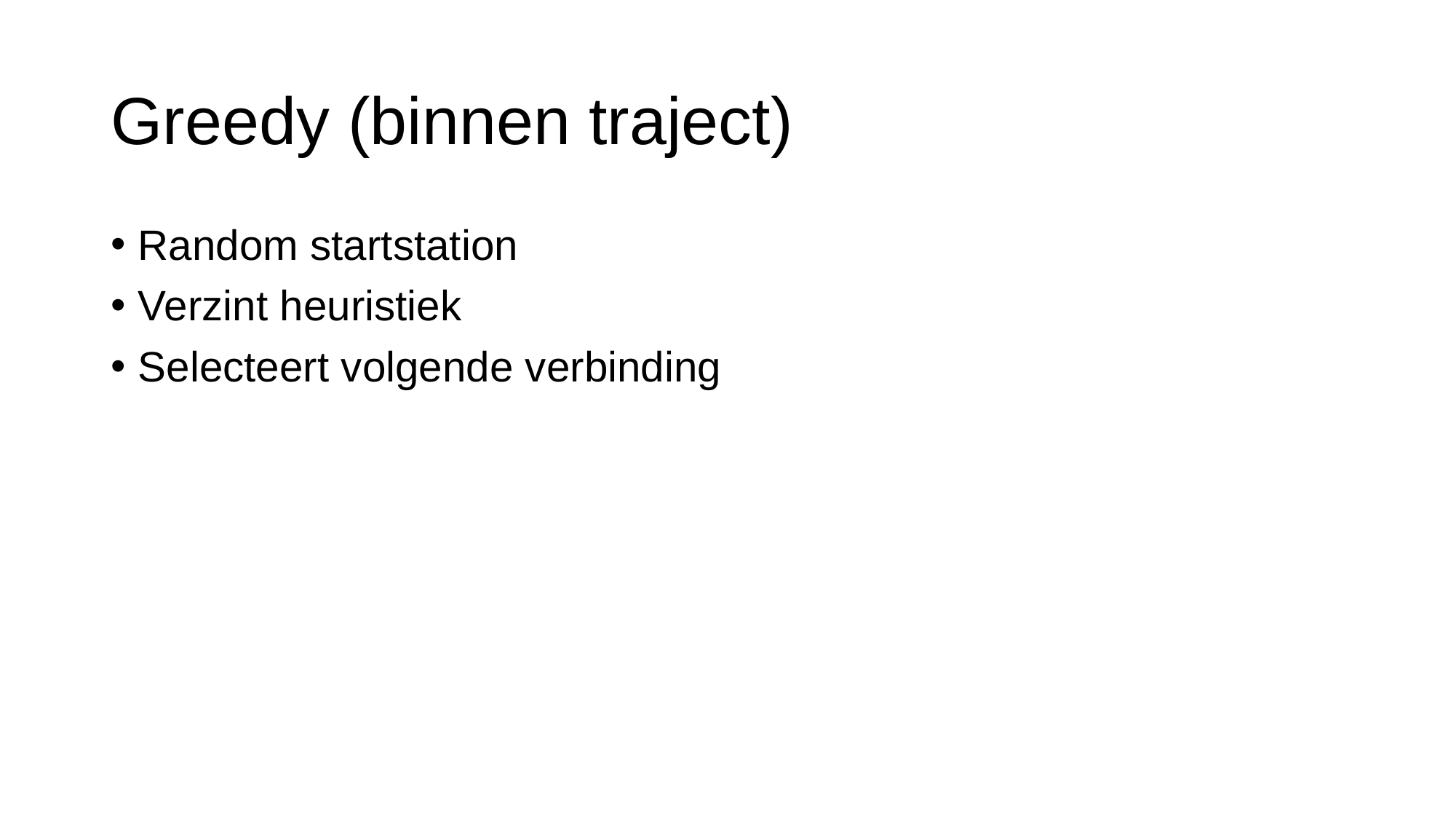

# Greedy (binnen traject)
Random startstation
Verzint heuristiek
Selecteert volgende verbinding